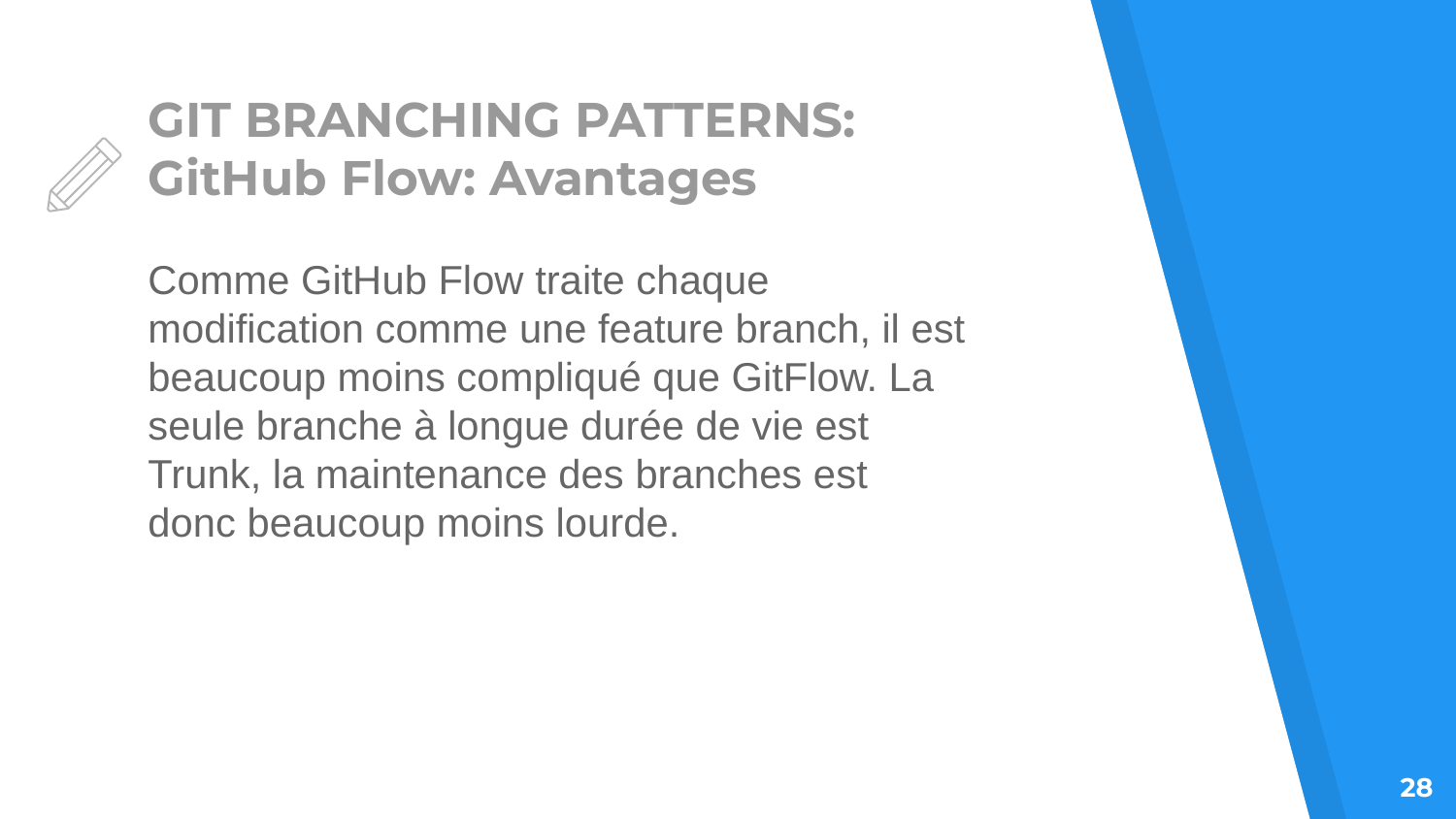

# GIT BRANCHING PATTERNS:
GitHub Flow: Avantages
Comme GitHub Flow traite chaque modification comme une feature branch, il est beaucoup moins compliqué que GitFlow. La seule branche à longue durée de vie est Trunk, la maintenance des branches est donc beaucoup moins lourde.

28